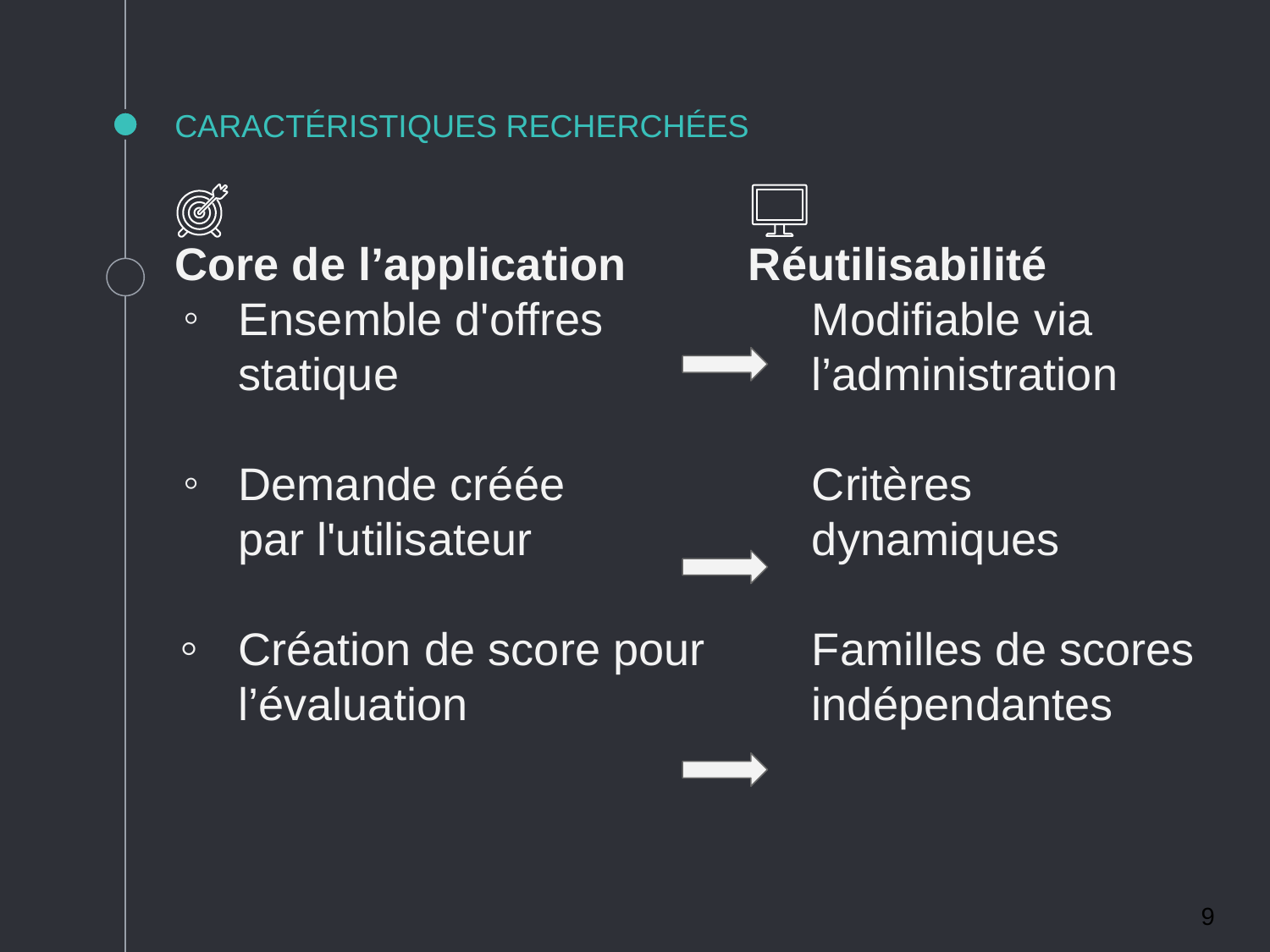

# CARACTÉRISTIQUES RECHERCHÉES

Core de l’application
Ensemble d'offres statique

Demande créée
par l'utilisateur

Création de score pour l’évaluation

Réutilisabilité
Modifiable via l’administration

Critères
dynamiques

Familles de scores indépendantes

9